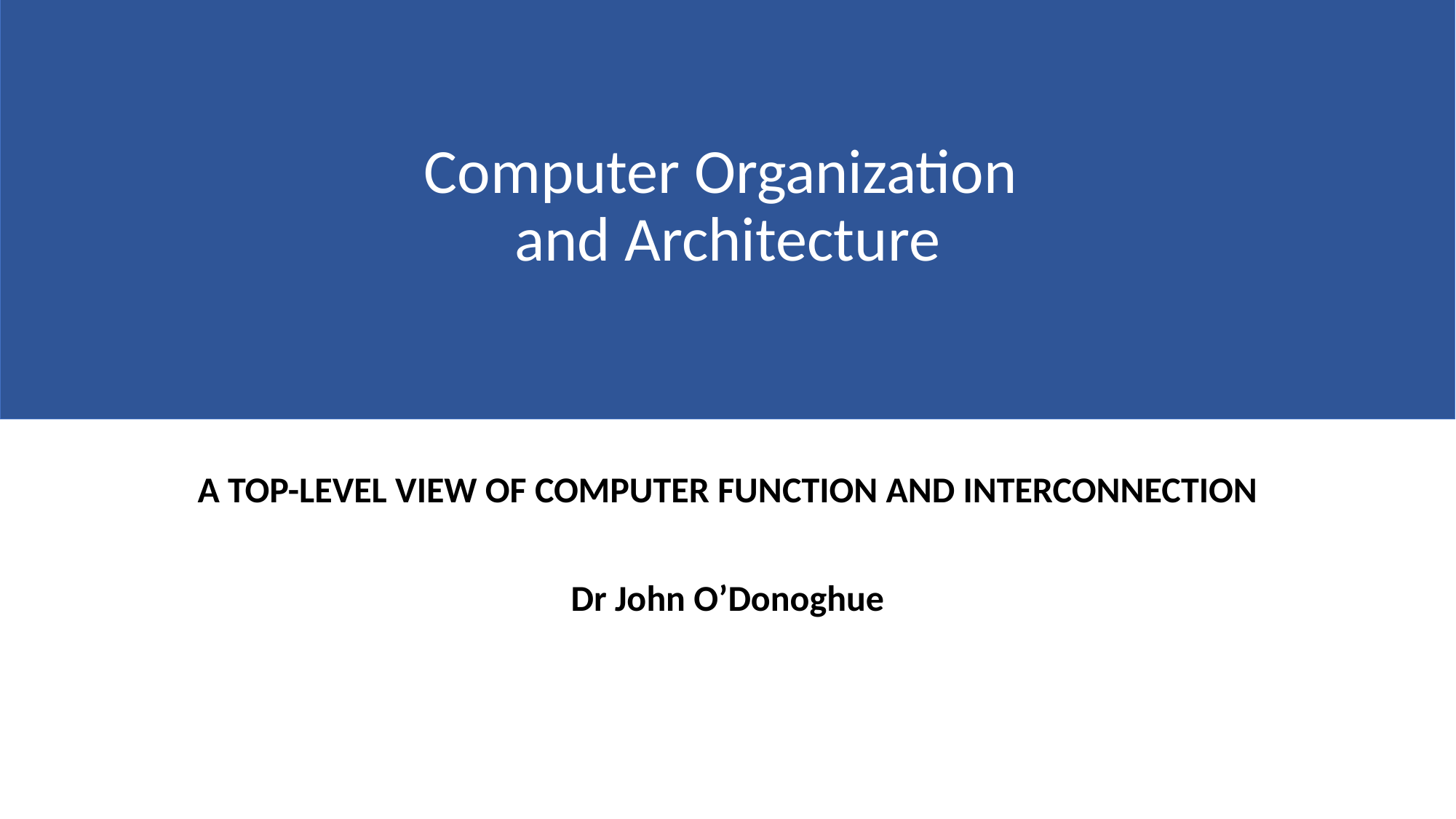

# Computer Organization and Architecture
A TOP-LEVEL VIEW OF COMPUTER FUNCTION AND INTERCONNECTION

Dr John O’Donoghue